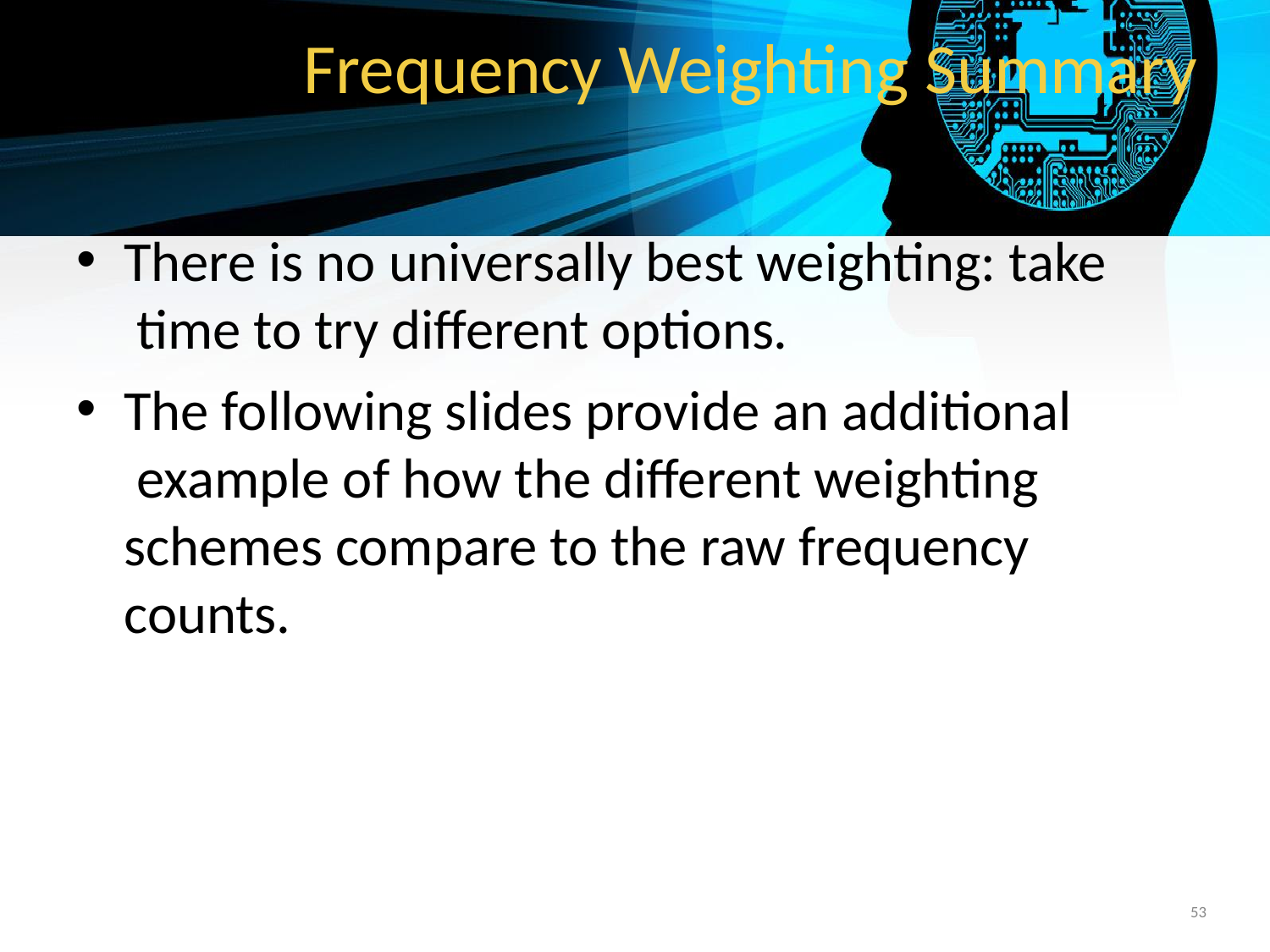

# Frequency Weighting Summary
There is no universally best weighting: take  time to try different options.
The following slides provide an additional  example of how the different weighting  schemes compare to the raw frequency  counts.
53